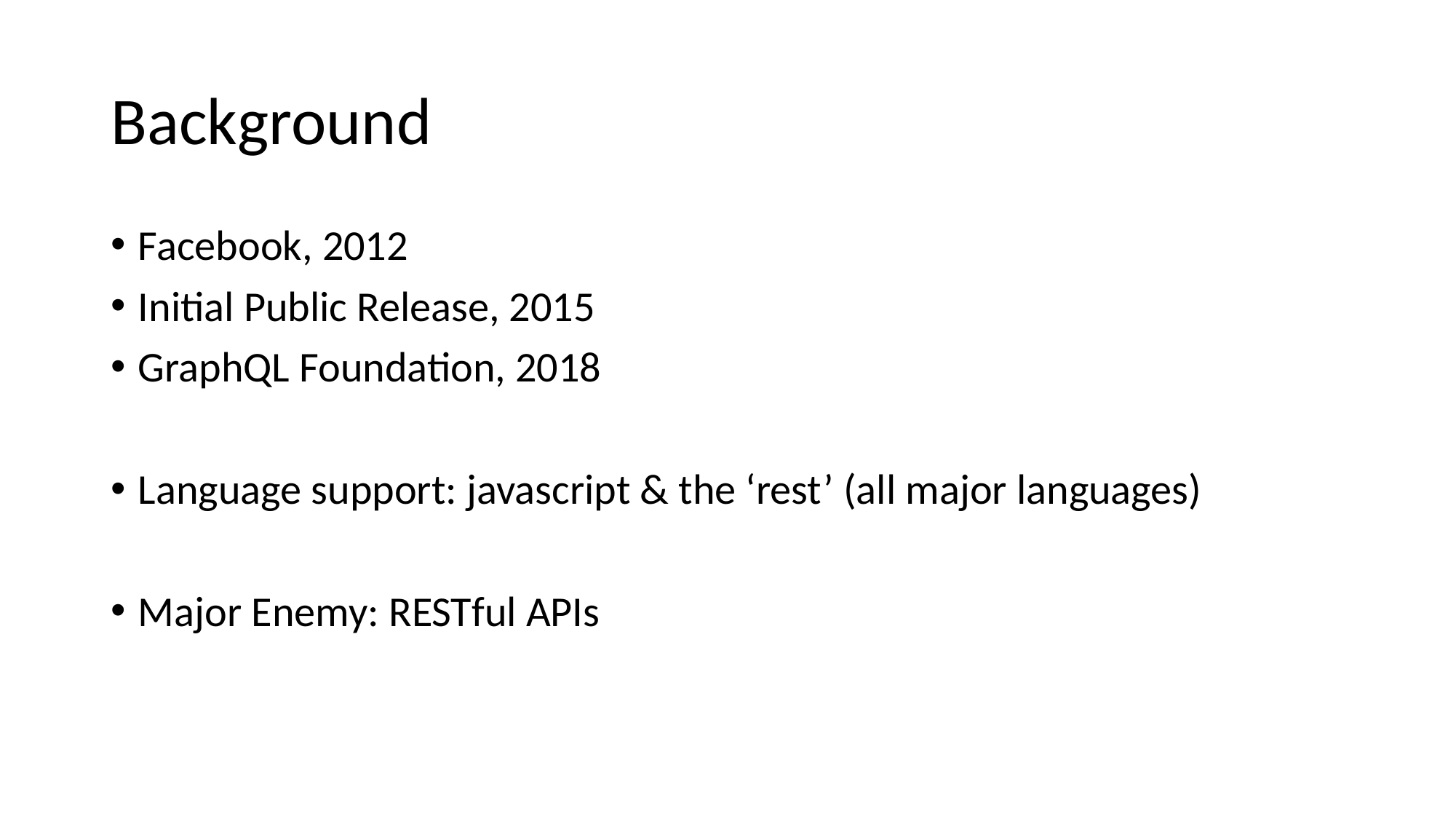

# Background
Facebook, 2012
Initial Public Release, 2015
GraphQL Foundation, 2018

Language support: javascript & the ‘rest’ (all major languages)

Major Enemy: RESTful APIs